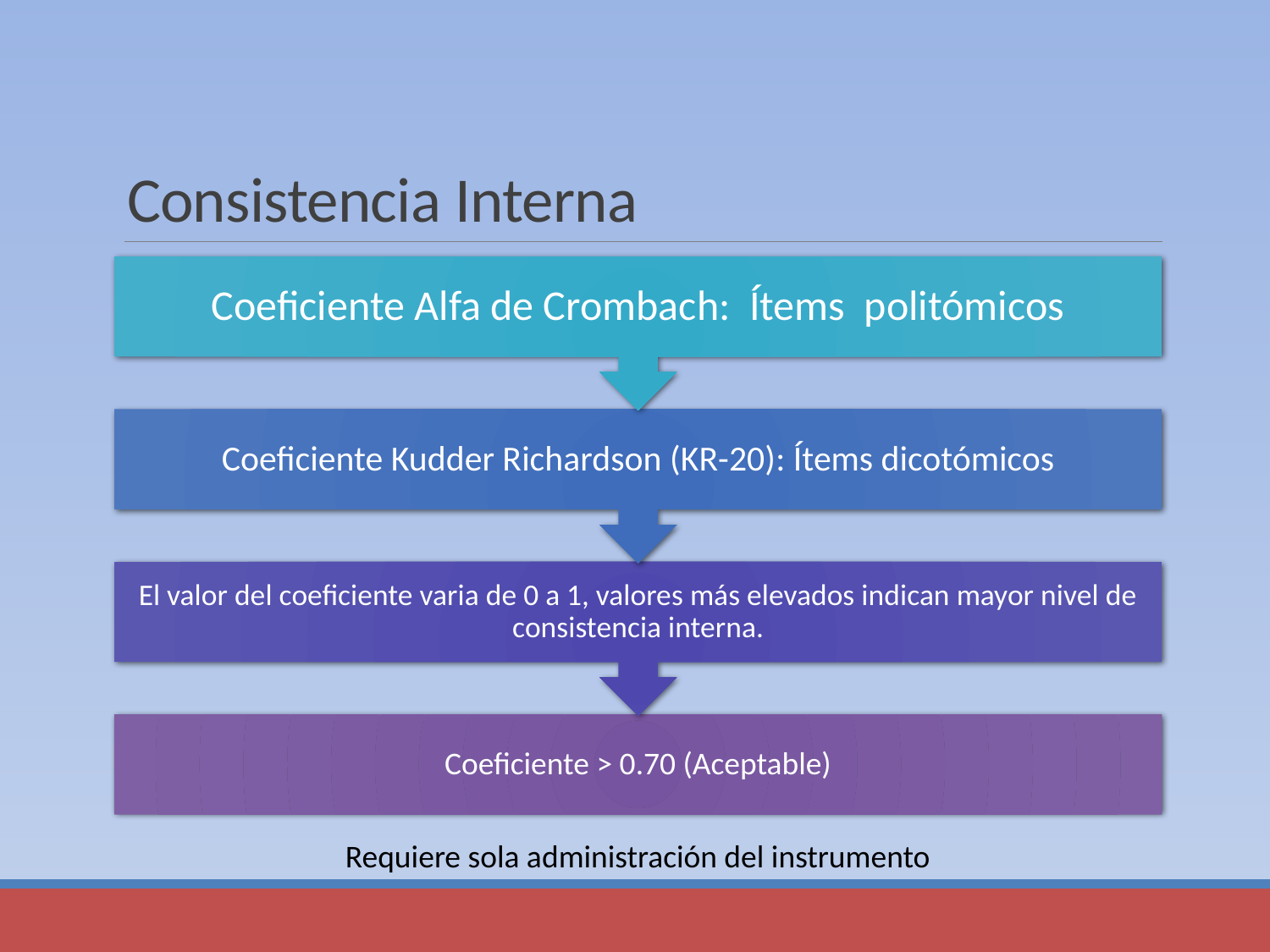

# Consistencia Interna
Coeficiente > 0.70 (Aceptable)
El valor del coeficiente varia de 0 a 1, valores más elevados indican mayor nivel de consistencia interna.
Coeficiente Kudder Richardson (KR-20): Ítems dicotómicos
Coeficiente Alfa de Crombach:  Ítems  politómicos
Requiere sola administración del instrumento